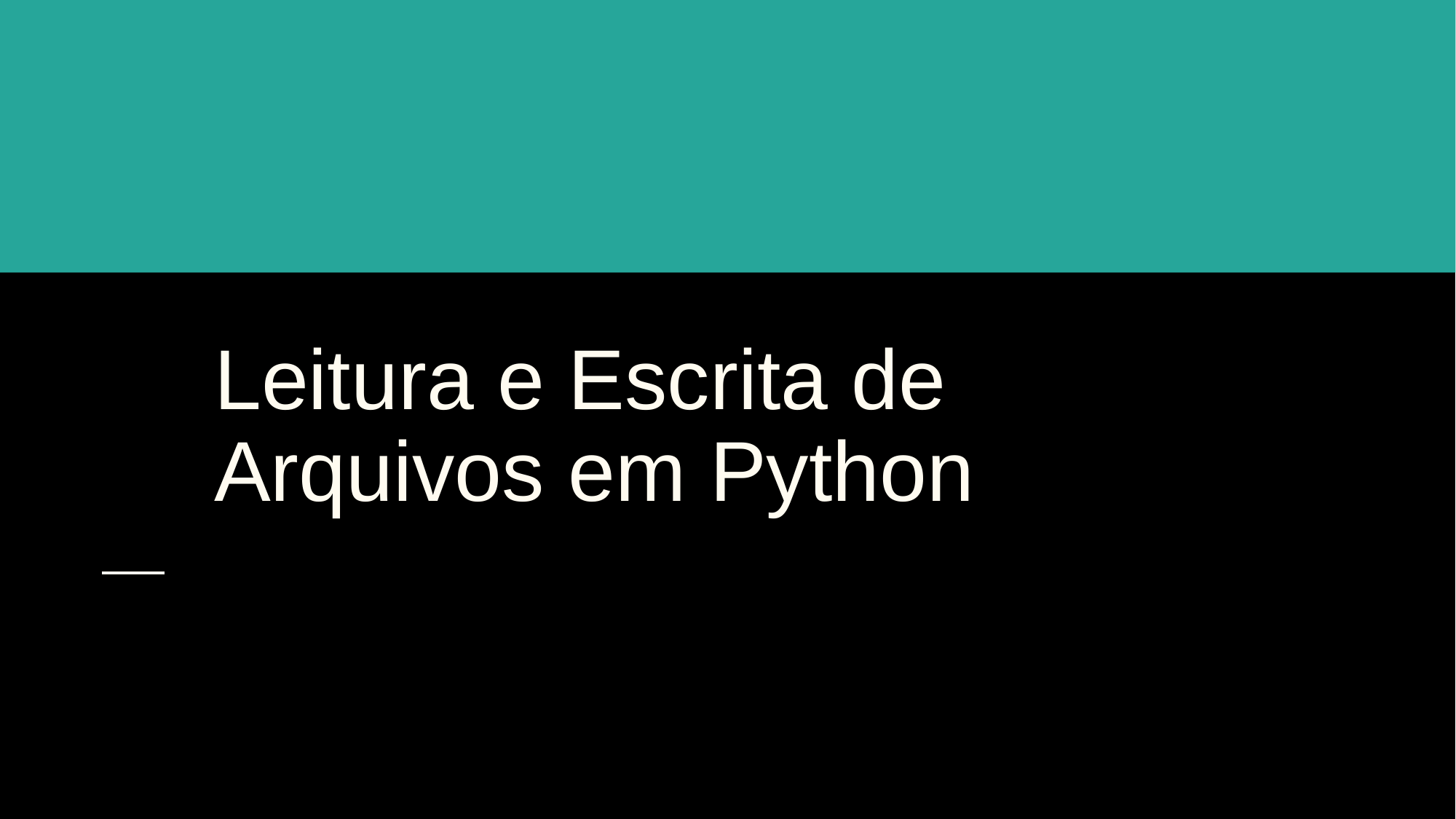

# Leitura e Escrita de Arquivos em Python